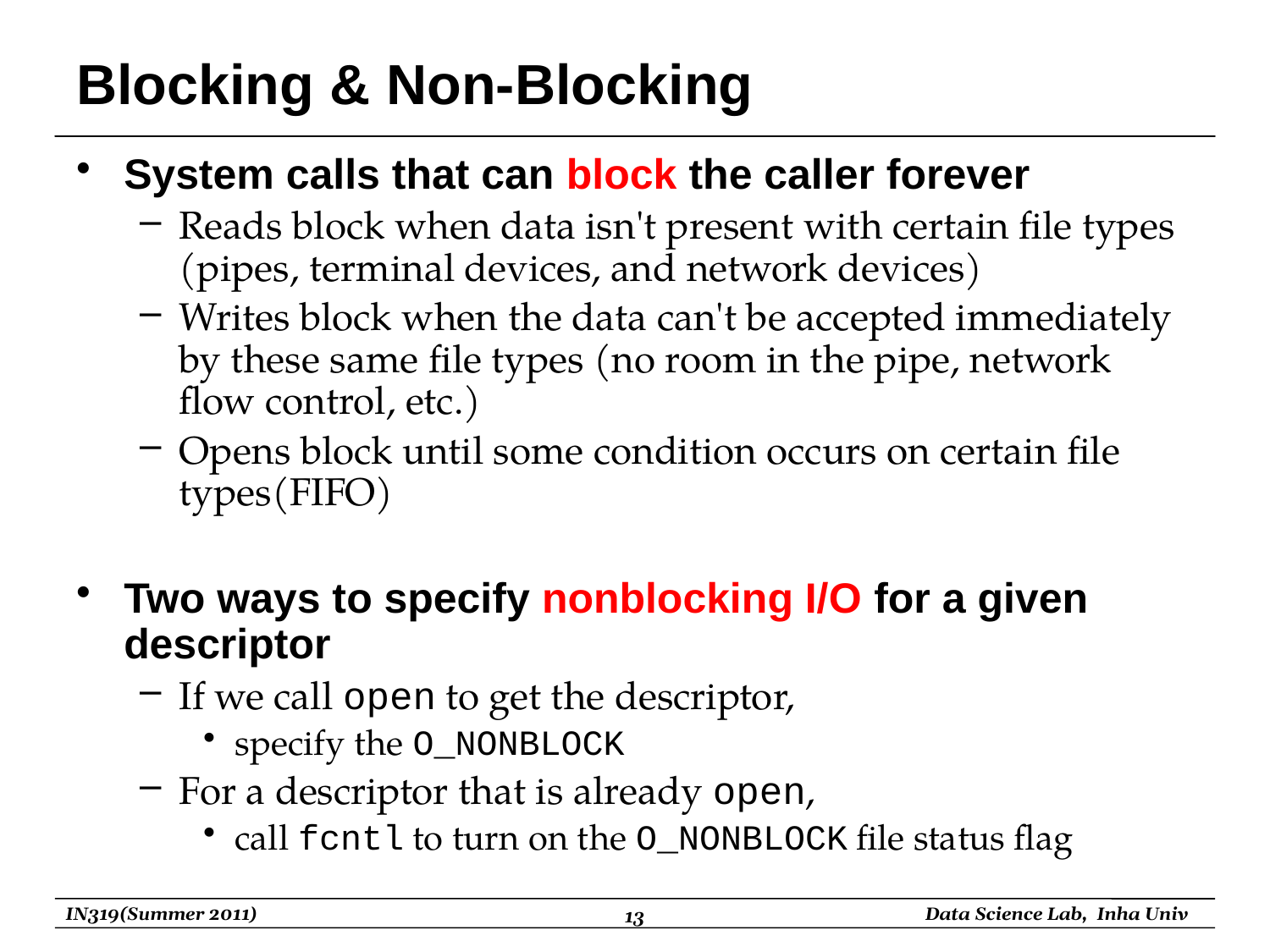

# Blocking & Non-Blocking
System calls that can block the caller forever
Reads block when data isn't present with certain file types (pipes, terminal devices, and network devices)
Writes block when the data can't be accepted immediately by these same file types (no room in the pipe, network flow control, etc.)
Opens block until some condition occurs on certain file types(FIFO)

Two ways to specify nonblocking I/O for a given descriptor
If we call open to get the descriptor,
specify the O_NONBLOCK
For a descriptor that is already open,
call fcntl to turn on the O_NONBLOCK file status flag

13